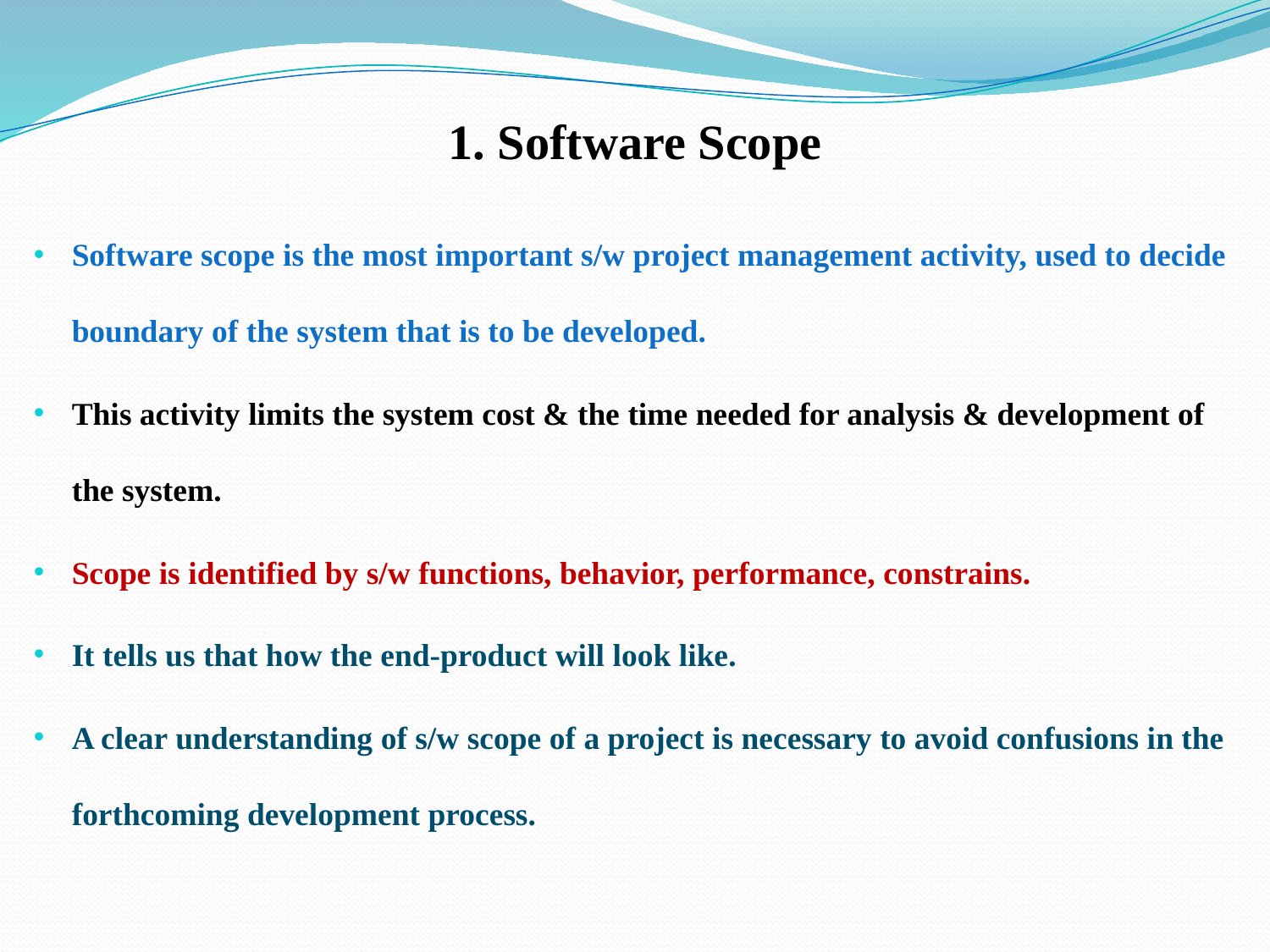

# 1. Software Scope
Software scope is the most important s/w project management activity, used to decide boundary of the system that is to be developed.
This activity limits the system cost & the time needed for analysis & development of the system.
Scope is identified by s/w functions, behavior, performance, constrains.
It tells us that how the end-product will look like.
A clear understanding of s/w scope of a project is necessary to avoid confusions in the forthcoming development process.